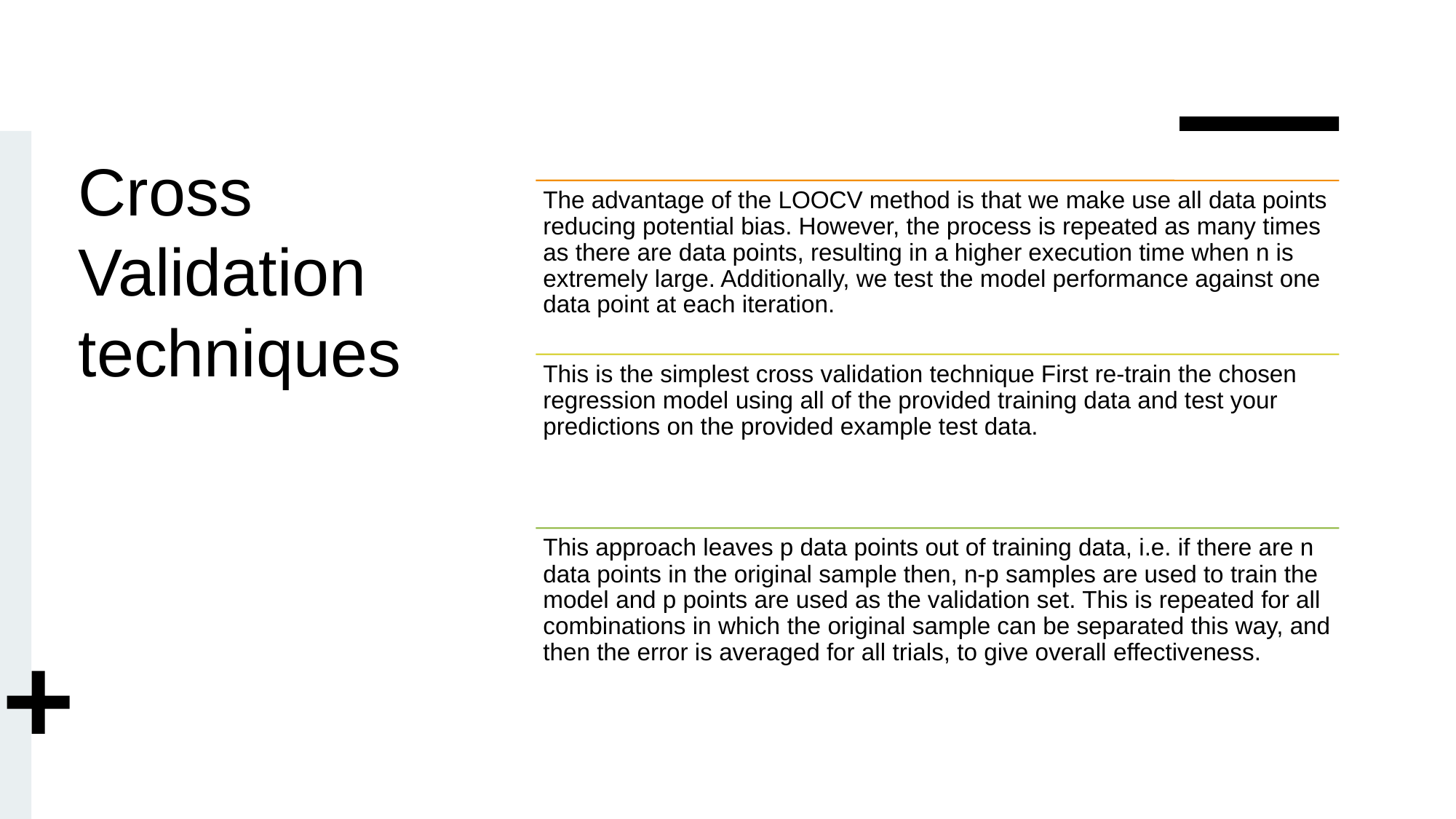

# Cross Validation techniques
The advantage of the LOOCV method is that we make use all data points reducing potential bias. However, the process is repeated as many times as there are data points, resulting in a higher execution time when n is extremely large. Additionally, we test the model performance against one data point at each iteration.
This is the simplest cross validation technique First re-train the chosen regression model using all of the provided training data and test your predictions on the provided example test data.
This approach leaves p data points out of training data, i.e. if there are n data points in the original sample then, n-p samples are used to train the model and p points are used as the validation set. This is repeated for all combinations in which the original sample can be separated this way, and then the error is averaged for all trials, to give overall effectiveness.